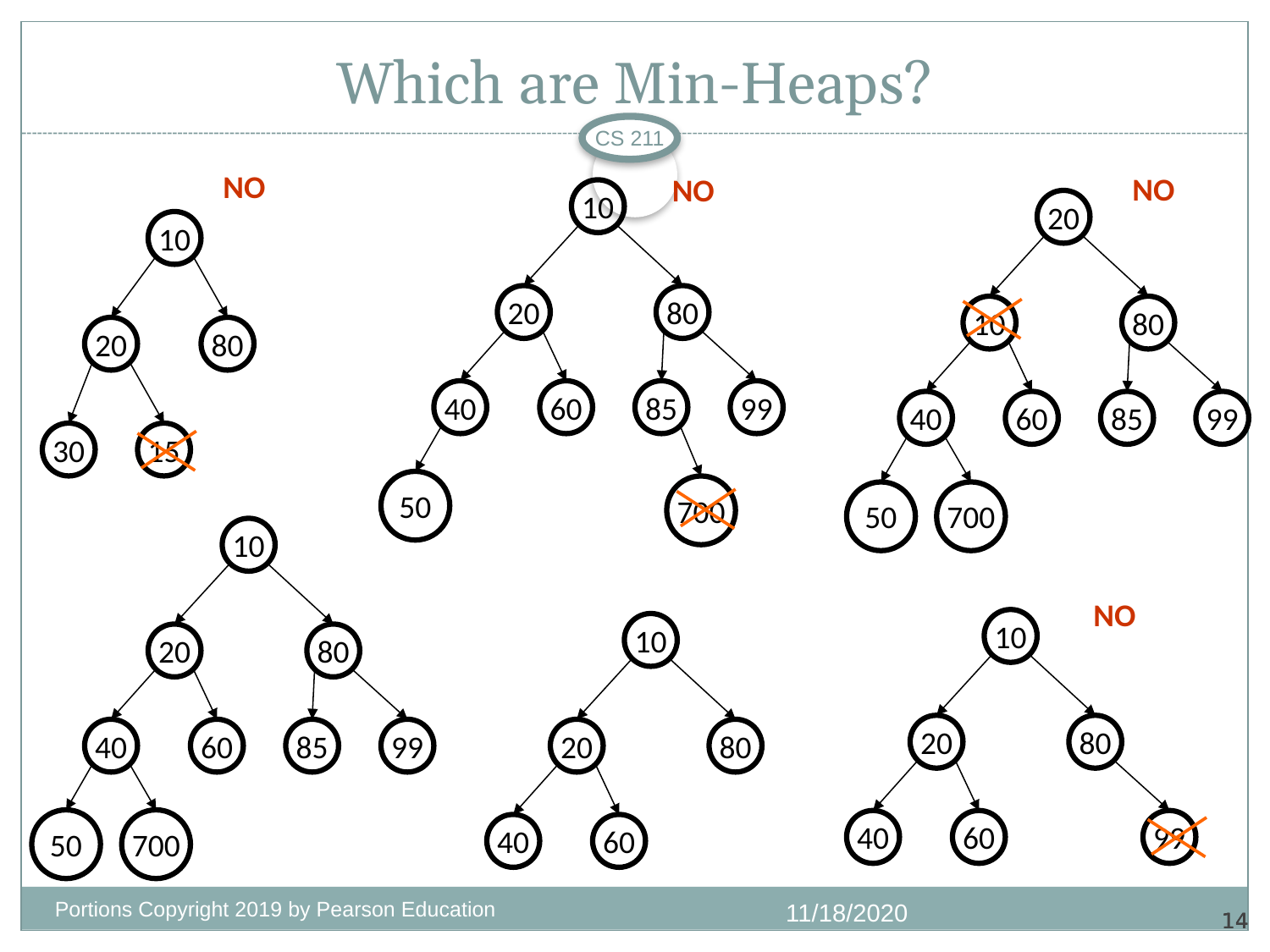

# Which are Min-Heaps?
CS 211
NO
NO
NO
10
20
10
20
80
10
80

20
80
40
60
85
99
40
60
85
99
30
15

50
700
50
700

10
NO
10
10
20
80
20
80
40
60
85
99
20
80
50
700
40
60
99
40
60

Portions Copyright 2019 by Pearson Education
11/18/2020